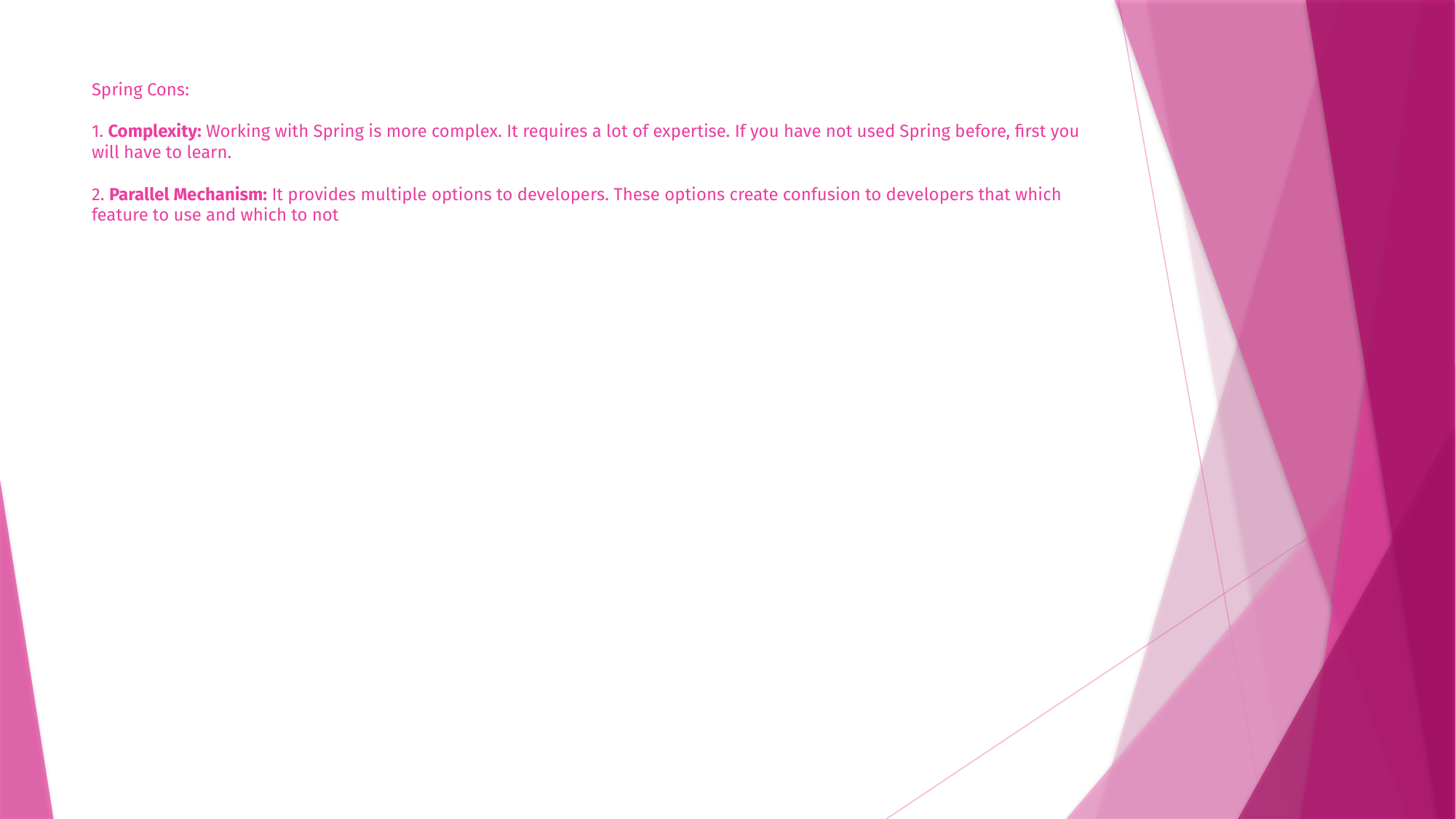

# Spring Cons: 1. Complexity: Working with Spring is more complex. It requires a lot of expertise. If you have not used Spring before, first you will have to learn. 2. Parallel Mechanism: It provides multiple options to developers. These options create confusion to developers that which feature to use and which to not